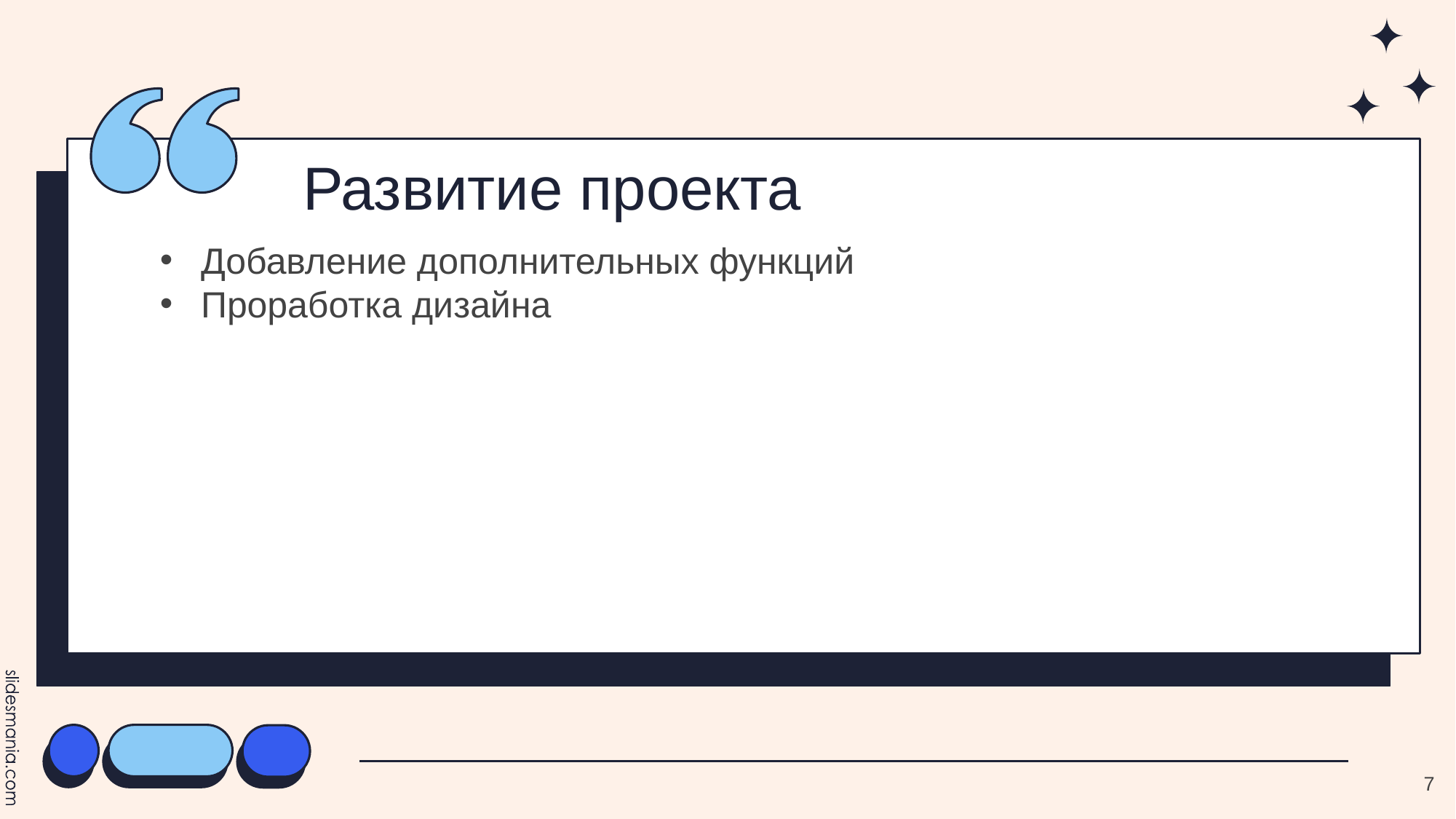

# Развитие проекта
Добавление дополнительных функций
Проработка дизайна
7